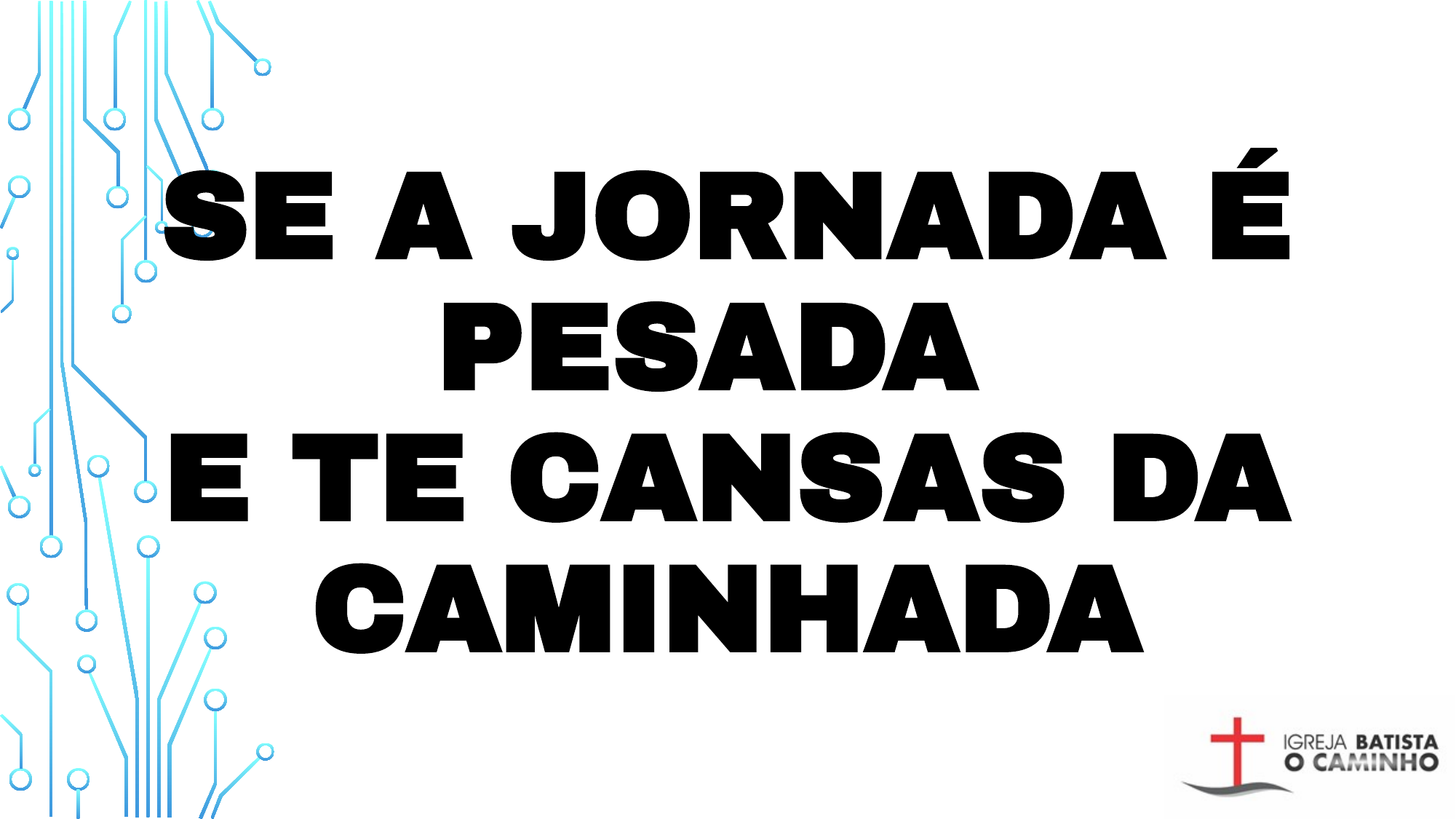

# Se a jornada é pesada e te cansas da caminhada